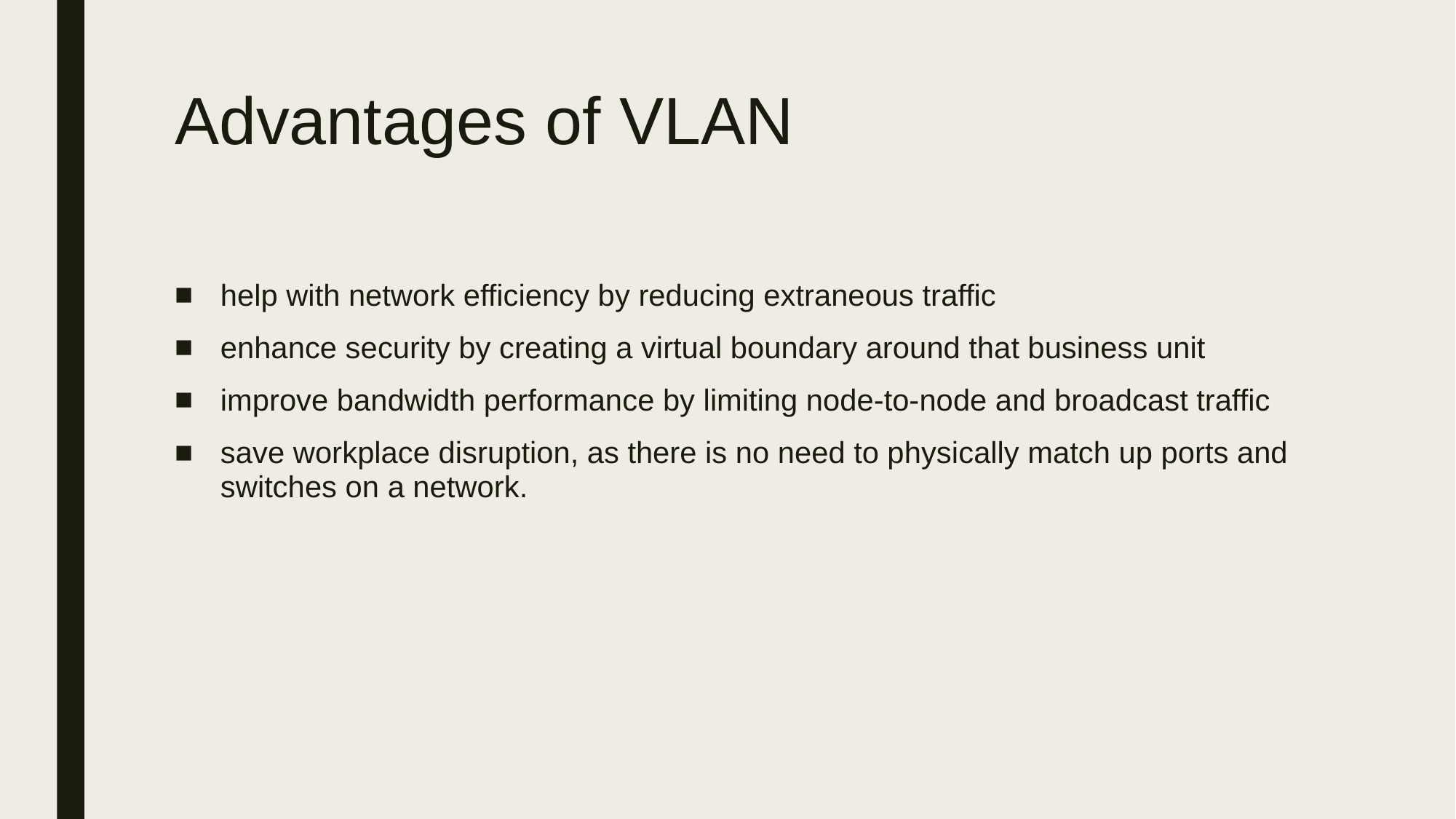

# Advantages of VLAN
help with network efficiency by reducing extraneous traffic
enhance security by creating a virtual boundary around that business unit
improve bandwidth performance by limiting node-to-node and broadcast traffic
save workplace disruption, as there is no need to physically match up ports and switches on a network.